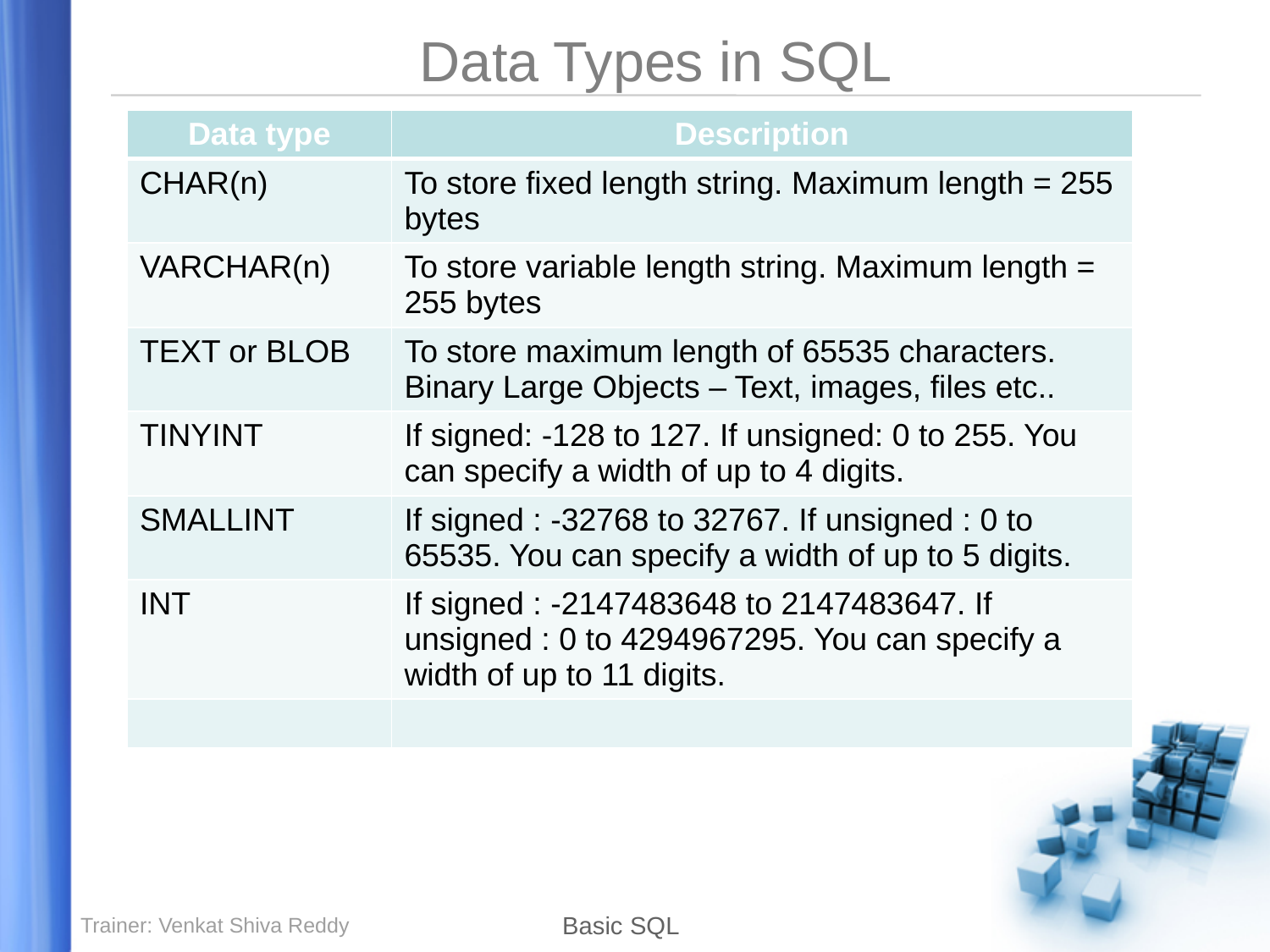

# Data Types in SQL
| Data type | Description |
| --- | --- |
| CHAR(n) | To store fixed length string. Maximum length = 255 bytes |
| VARCHAR(n) | To store variable length string. Maximum length = 255 bytes |
| TEXT or BLOB | To store maximum length of 65535 characters. Binary Large Objects – Text, images, files etc.. |
| TINYINT | If signed: -128 to 127. If unsigned: 0 to 255. You can specify a width of up to 4 digits. |
| SMALLINT | If signed : -32768 to 32767. If unsigned : 0 to 65535. You can specify a width of up to 5 digits. |
| INT | If signed : -2147483648 to 2147483647. If unsigned : 0 to 4294967295. You can specify a width of up to 11 digits. |
|  |  |